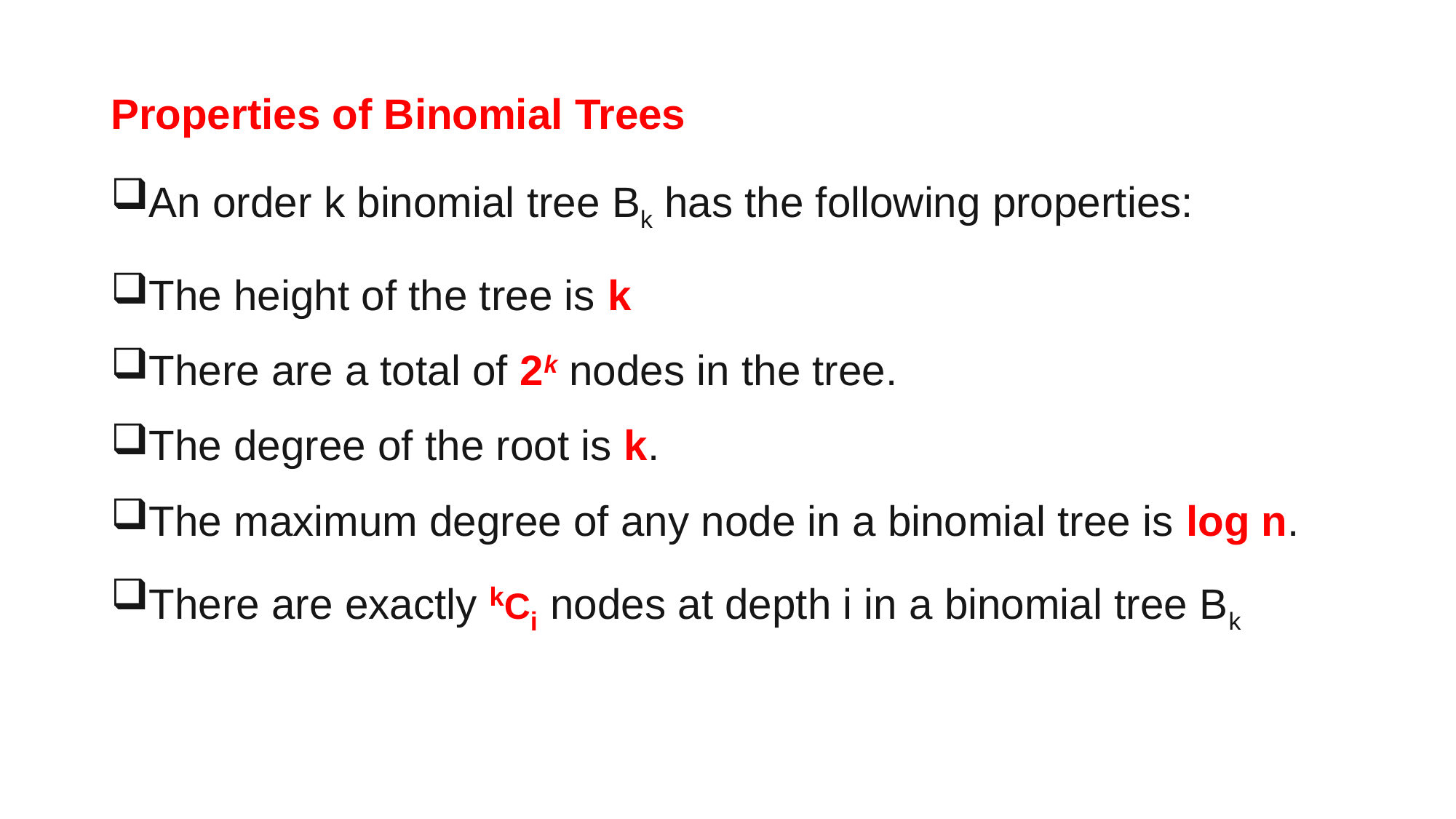

Properties of Binomial Trees
An order k binomial tree Bk​ has the following properties:
The height of the tree is k
There are a total of 2k nodes in the tree.
The degree of the root is k.
The maximum degree of any node in a binomial tree is log n.
There are exactly kCi nodes at depth i in a binomial tree Bk